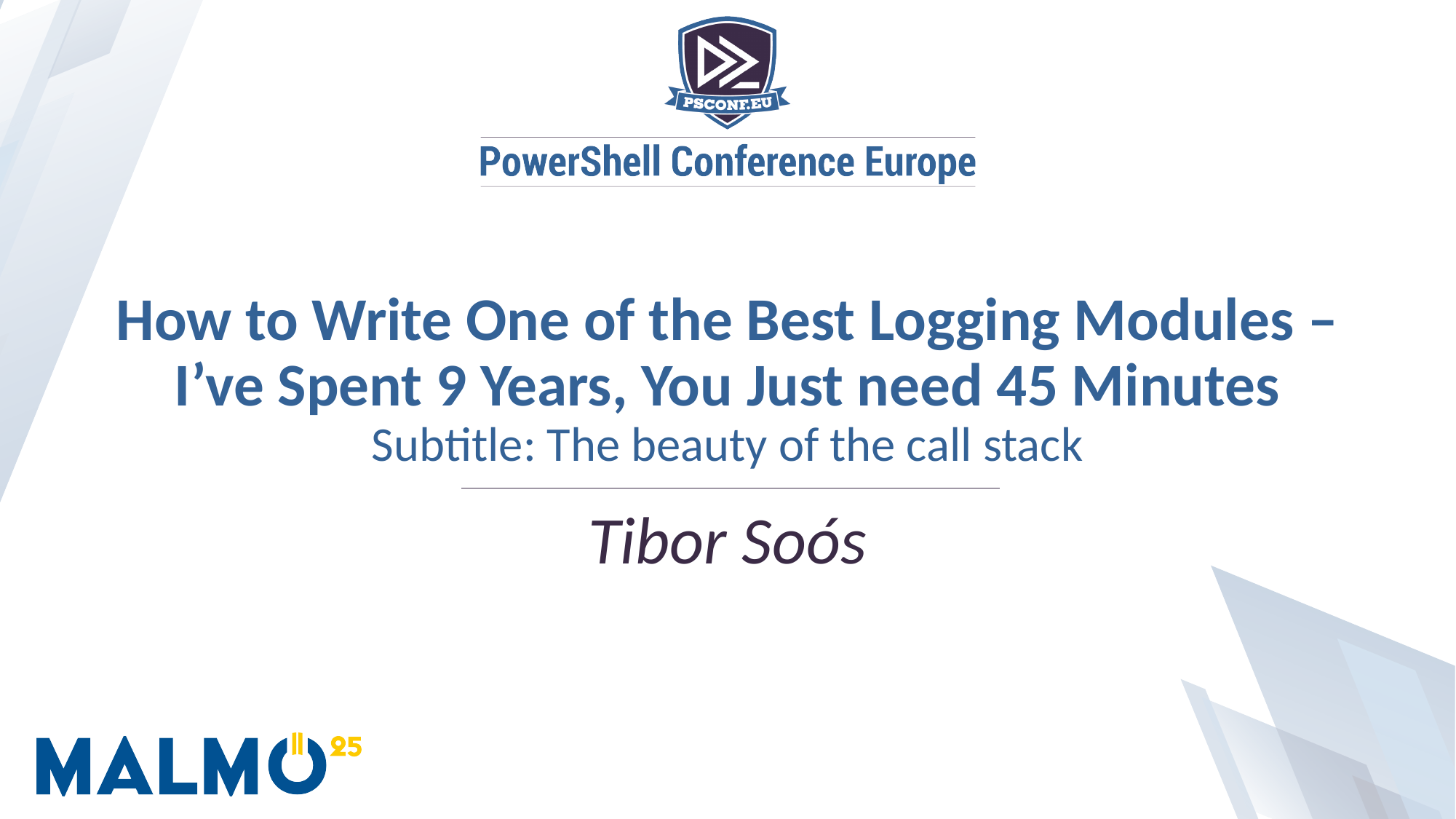

How to Write One of the Best Logging Modules – I’ve Spent 9 Years, You Just need 45 Minutes
Subtitle: The beauty of the call stack
Tibor Soós